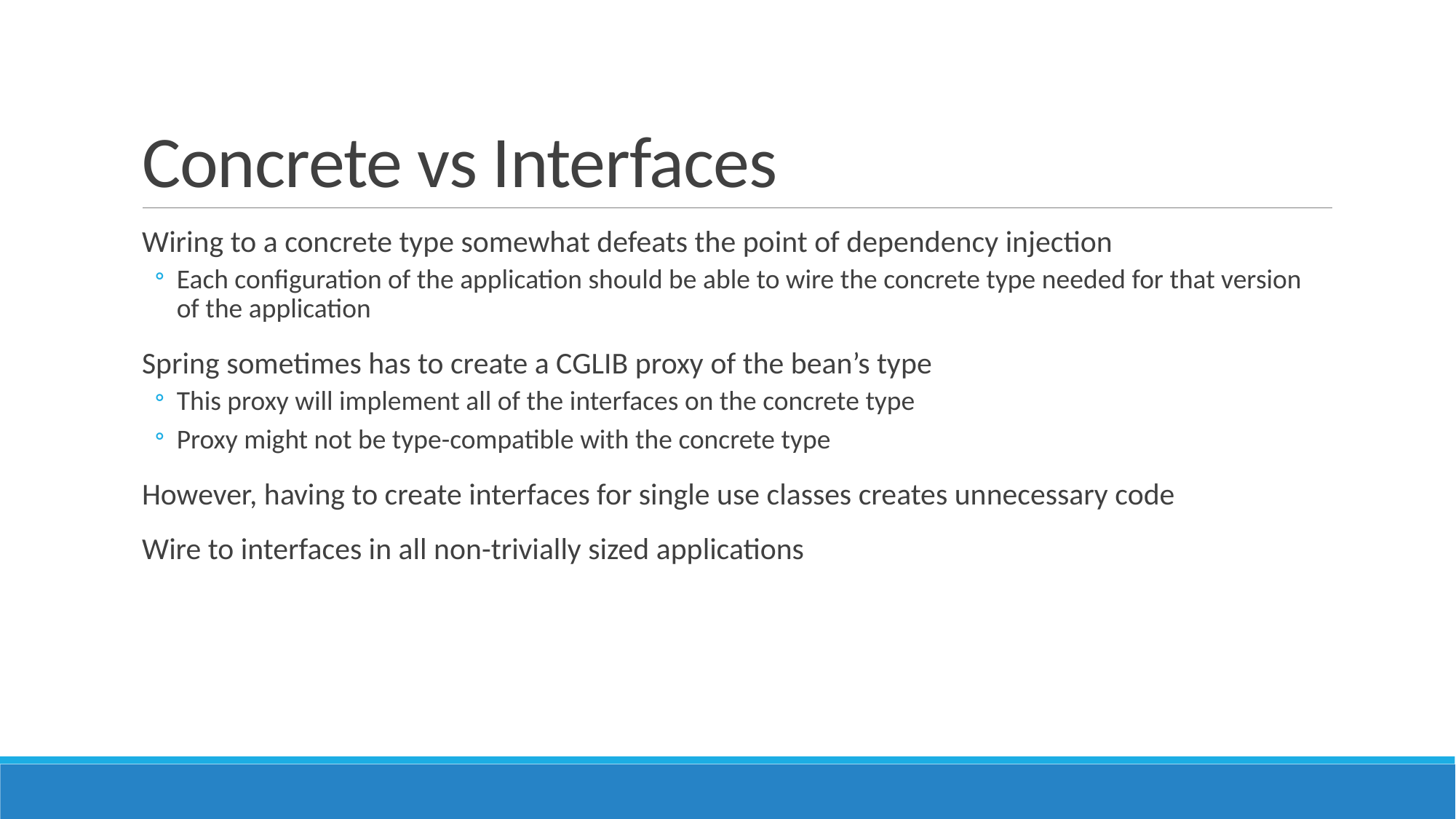

# Concrete vs Interfaces
Wiring to a concrete type somewhat defeats the point of dependency injection
Each configuration of the application should be able to wire the concrete type needed for that version of the application
Spring sometimes has to create a CGLIB proxy of the bean’s type
This proxy will implement all of the interfaces on the concrete type
Proxy might not be type-compatible with the concrete type
However, having to create interfaces for single use classes creates unnecessary code
Wire to interfaces in all non-trivially sized applications